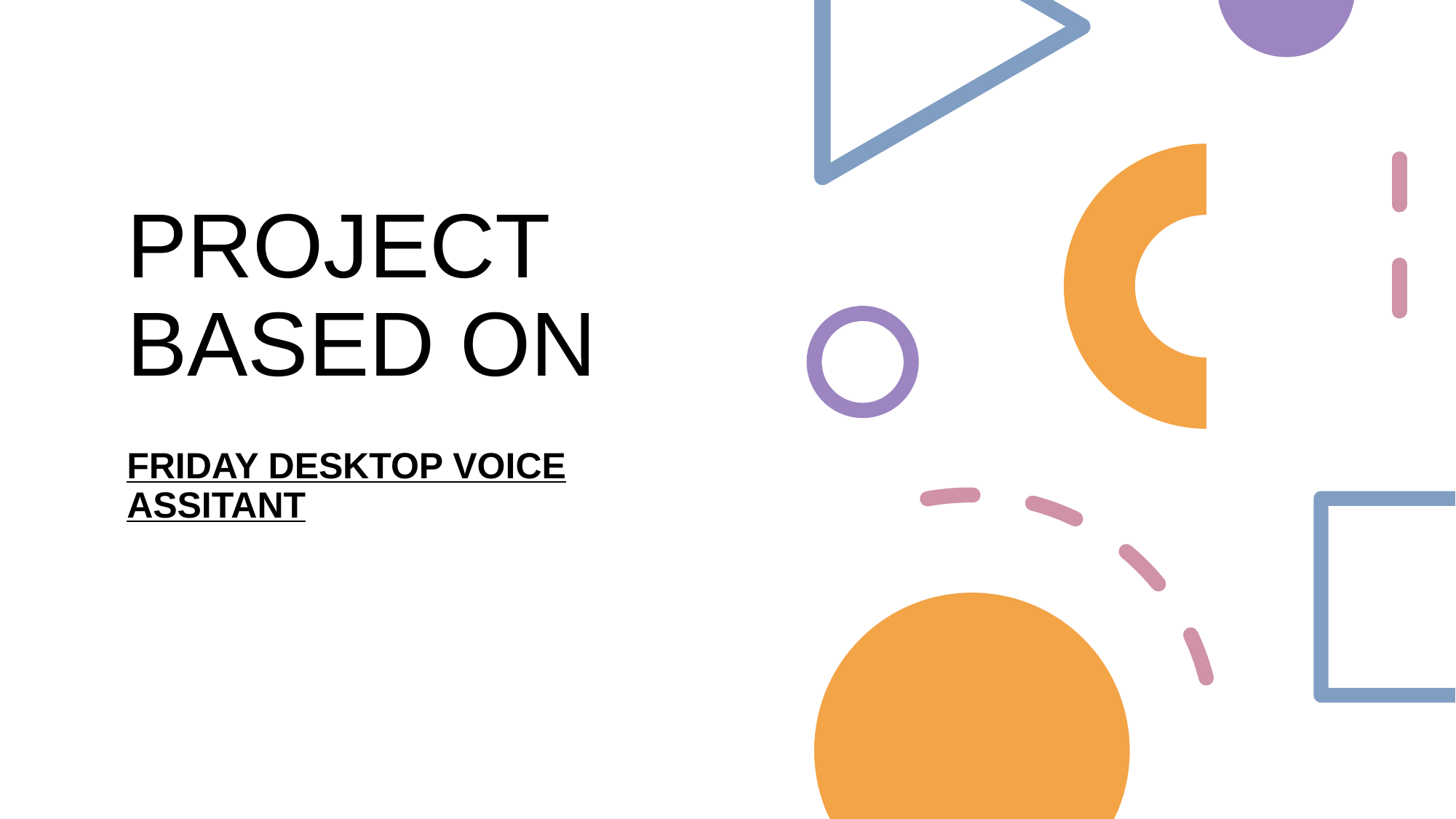

# PROJECT BASED ON

FRIDAY DESKTOP VOICE ASSITANT